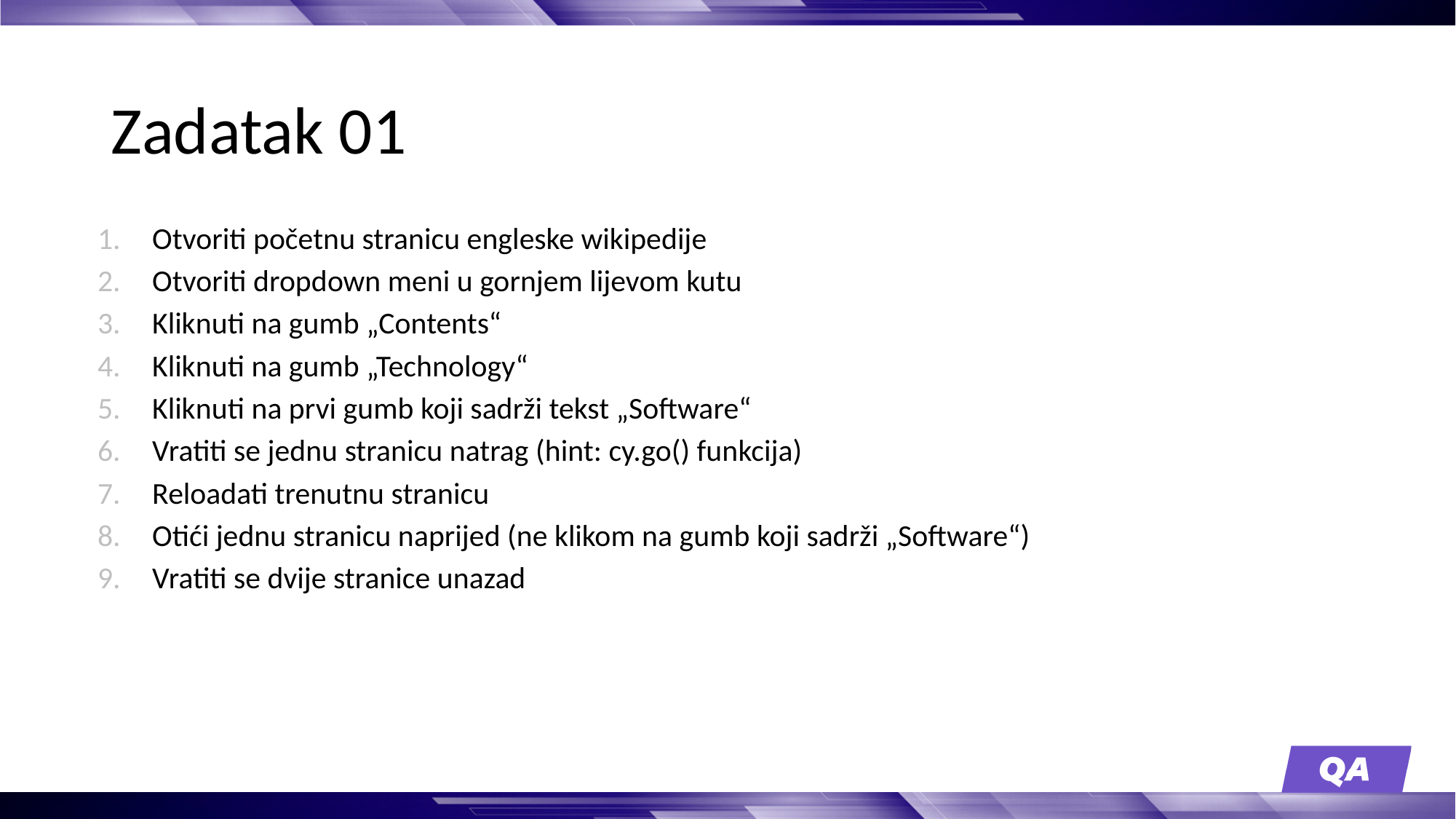

# Zadatak 01
Otvoriti početnu stranicu engleske wikipedije
Otvoriti dropdown meni u gornjem lijevom kutu
Kliknuti na gumb „Contents“
Kliknuti na gumb „Technology“
Kliknuti na prvi gumb koji sadrži tekst „Software“
Vratiti se jednu stranicu natrag (hint: cy.go() funkcija)
Reloadati trenutnu stranicu
Otići jednu stranicu naprijed (ne klikom na gumb koji sadrži „Software“)
Vratiti se dvije stranice unazad